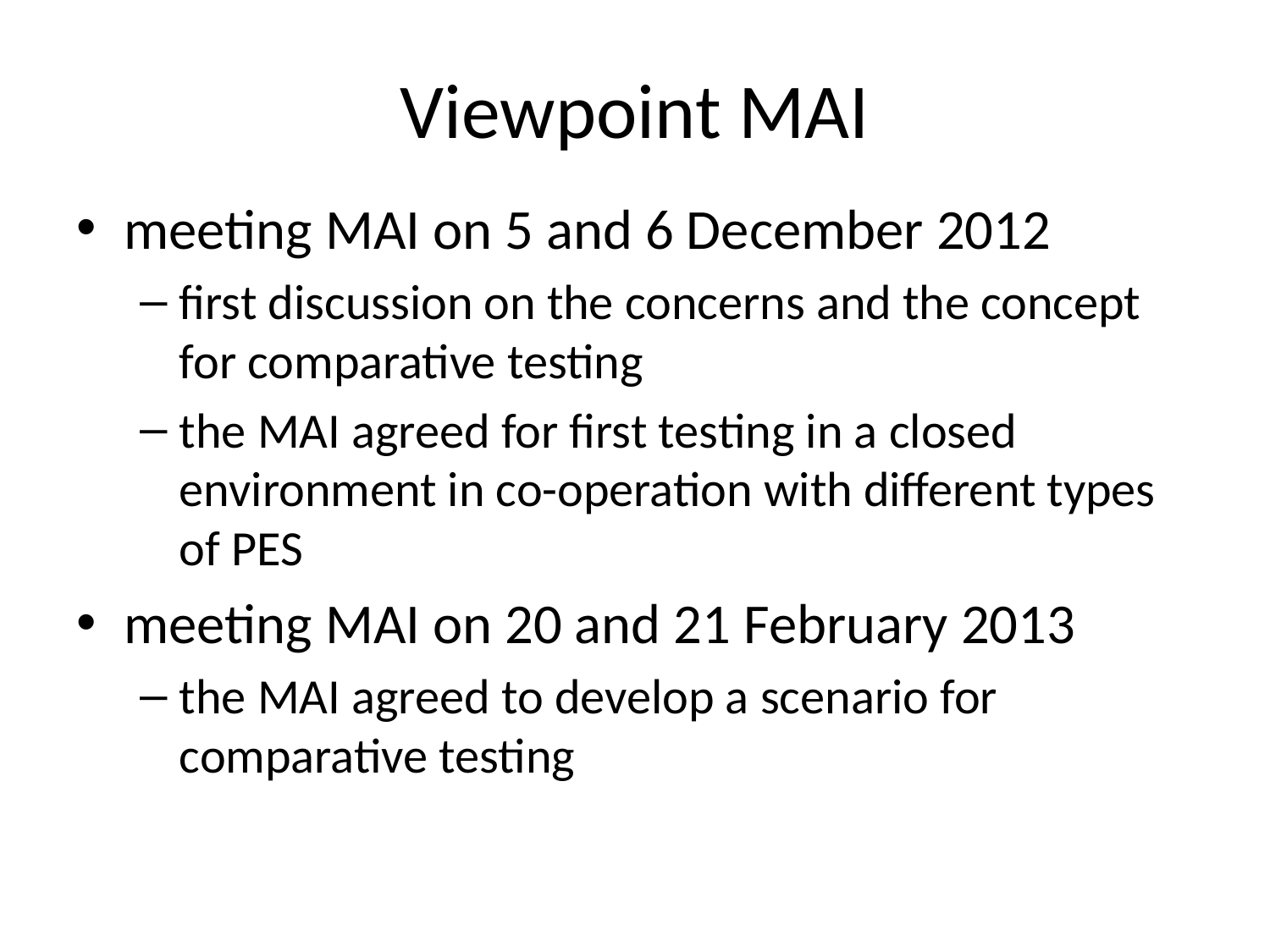

# Viewpoint MAI
meeting MAI on 5 and 6 December 2012
first discussion on the concerns and the concept for comparative testing
the MAI agreed for first testing in a closed environment in co-operation with different types of PES
meeting MAI on 20 and 21 February 2013
the MAI agreed to develop a scenario for comparative testing